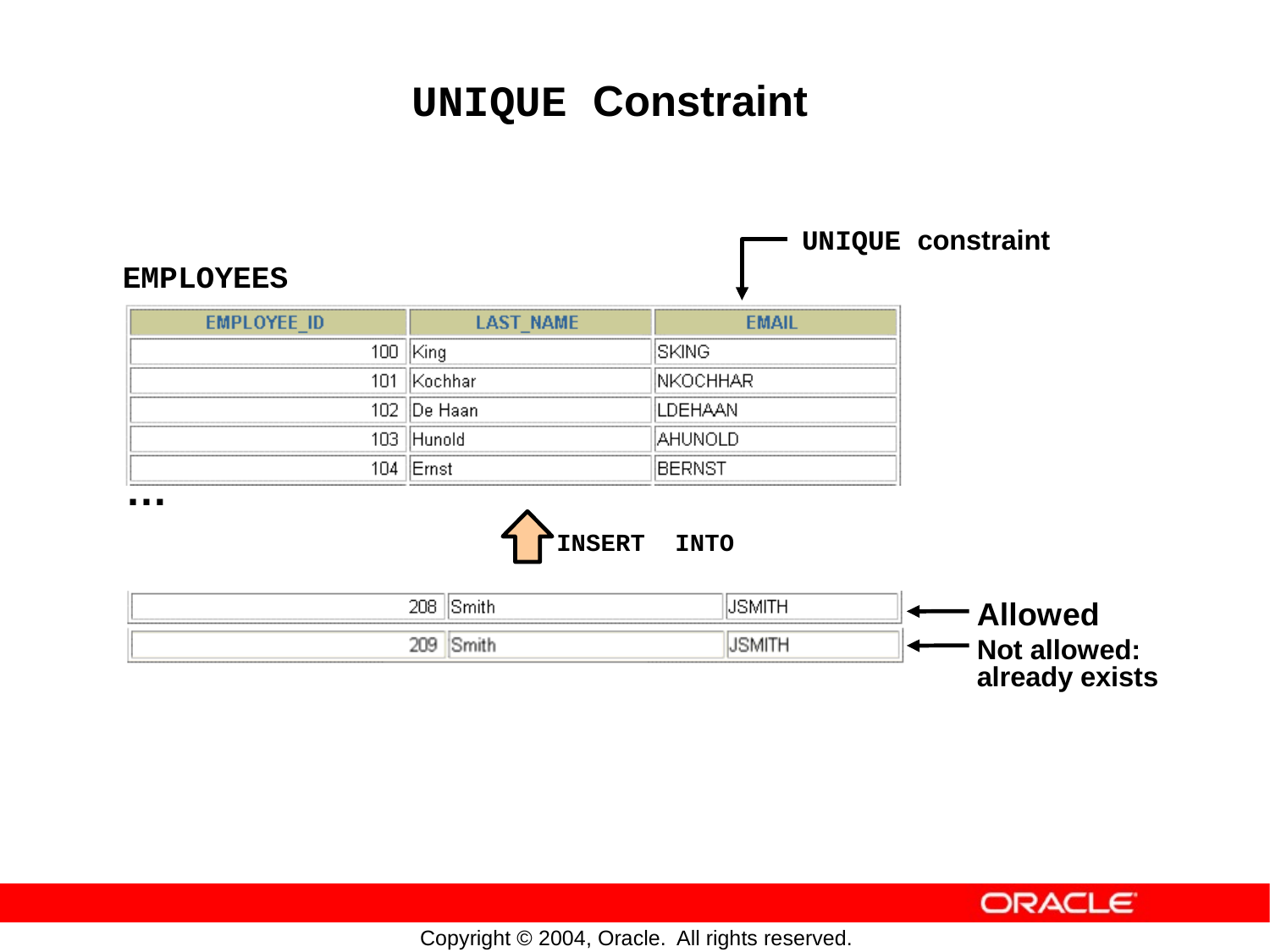

UNIQUE Constraint
UNIQUE constraint

EMPLOYEES

…

INSERT
INTO

Allowed
Not allowed:
already exists

Copyright © 2004, Oracle.
All rights reserved.